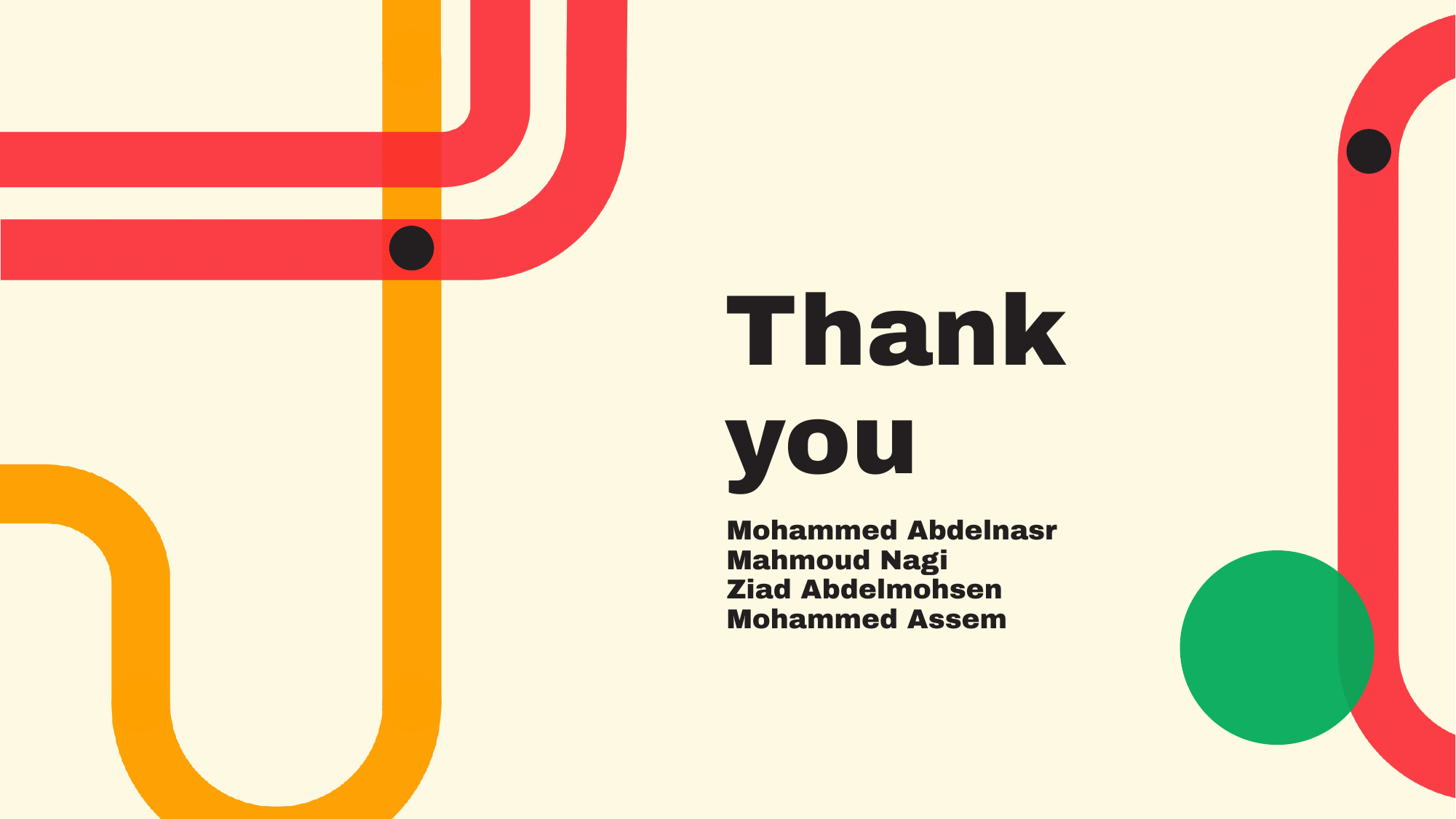

# Thank you
Mohammed Abdelnasr
Mahmoud Nagi
Ziad Abdelmohsen
Mohammed Assem